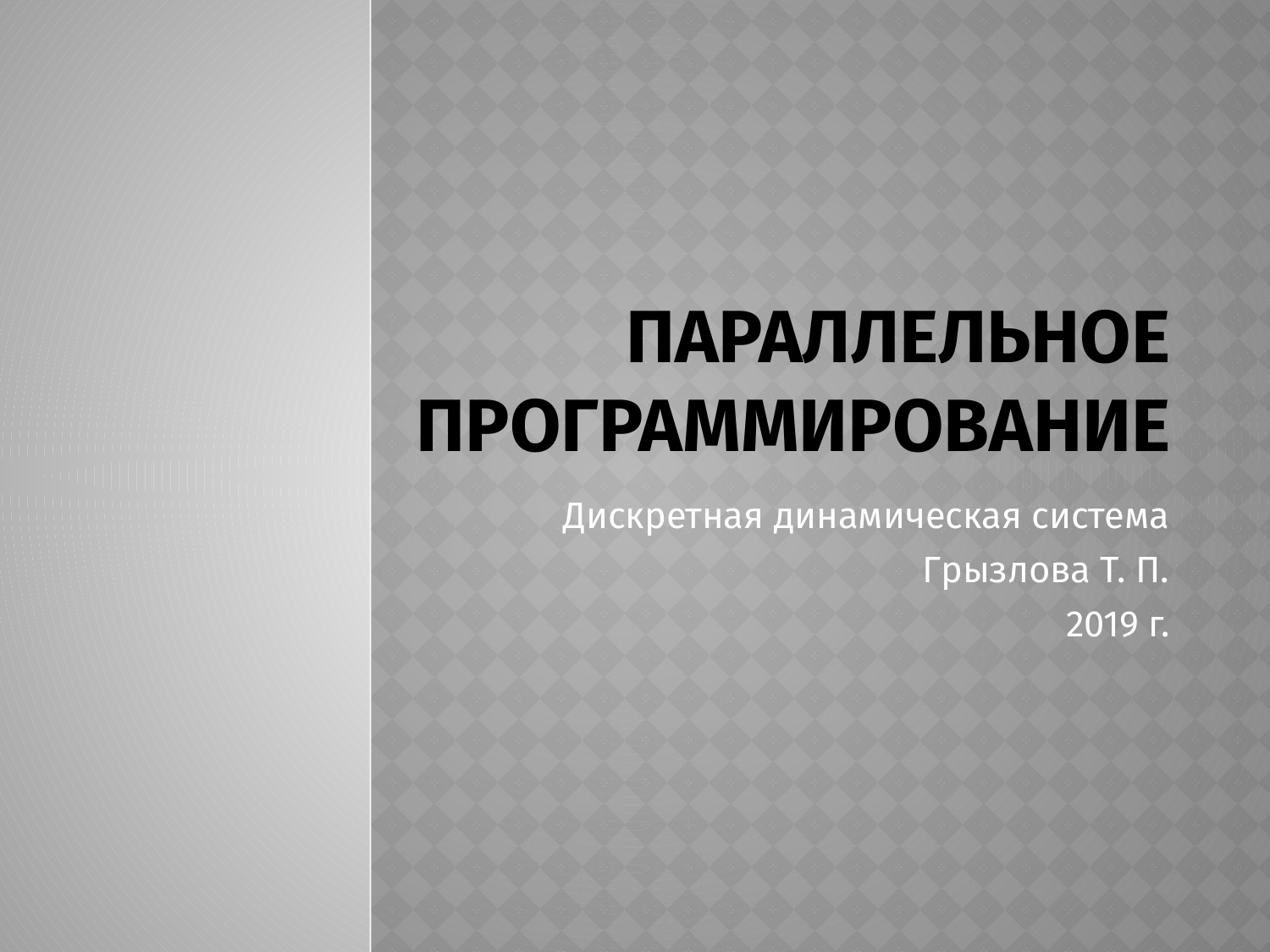

# Параллельное программирование
Дискретная динамическая система
Грызлова Т. П.
2019 г.